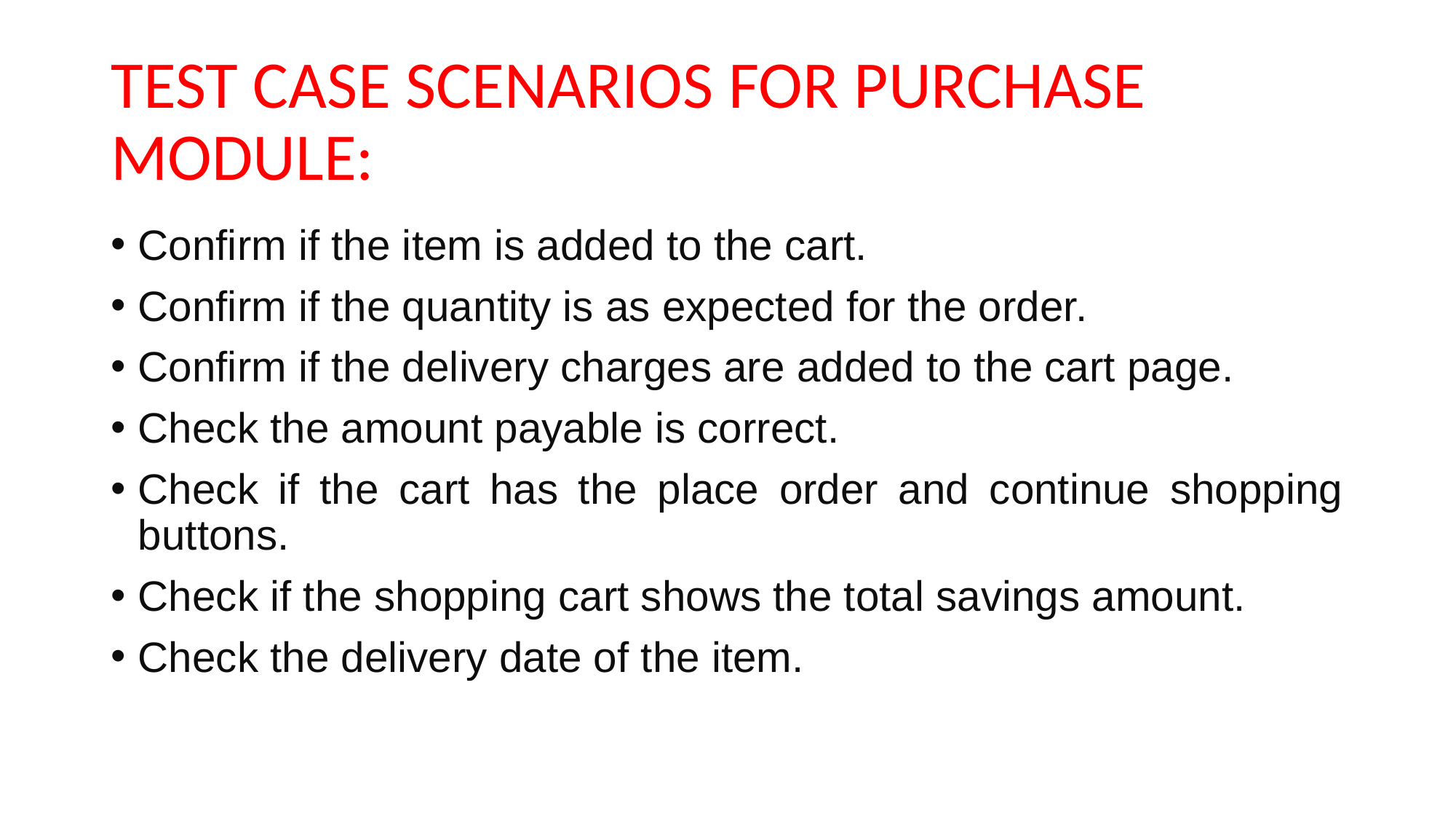

# TEST CASE SCENARIOS FOR PURCHASE MODULE:
Confirm if the item is added to the cart.
Confirm if the quantity is as expected for the order.
Confirm if the delivery charges are added to the cart page.
Check the amount payable is correct.
Check if the cart has the place order and continue shopping buttons.
Check if the shopping cart shows the total savings amount.
Check the delivery date of the item.